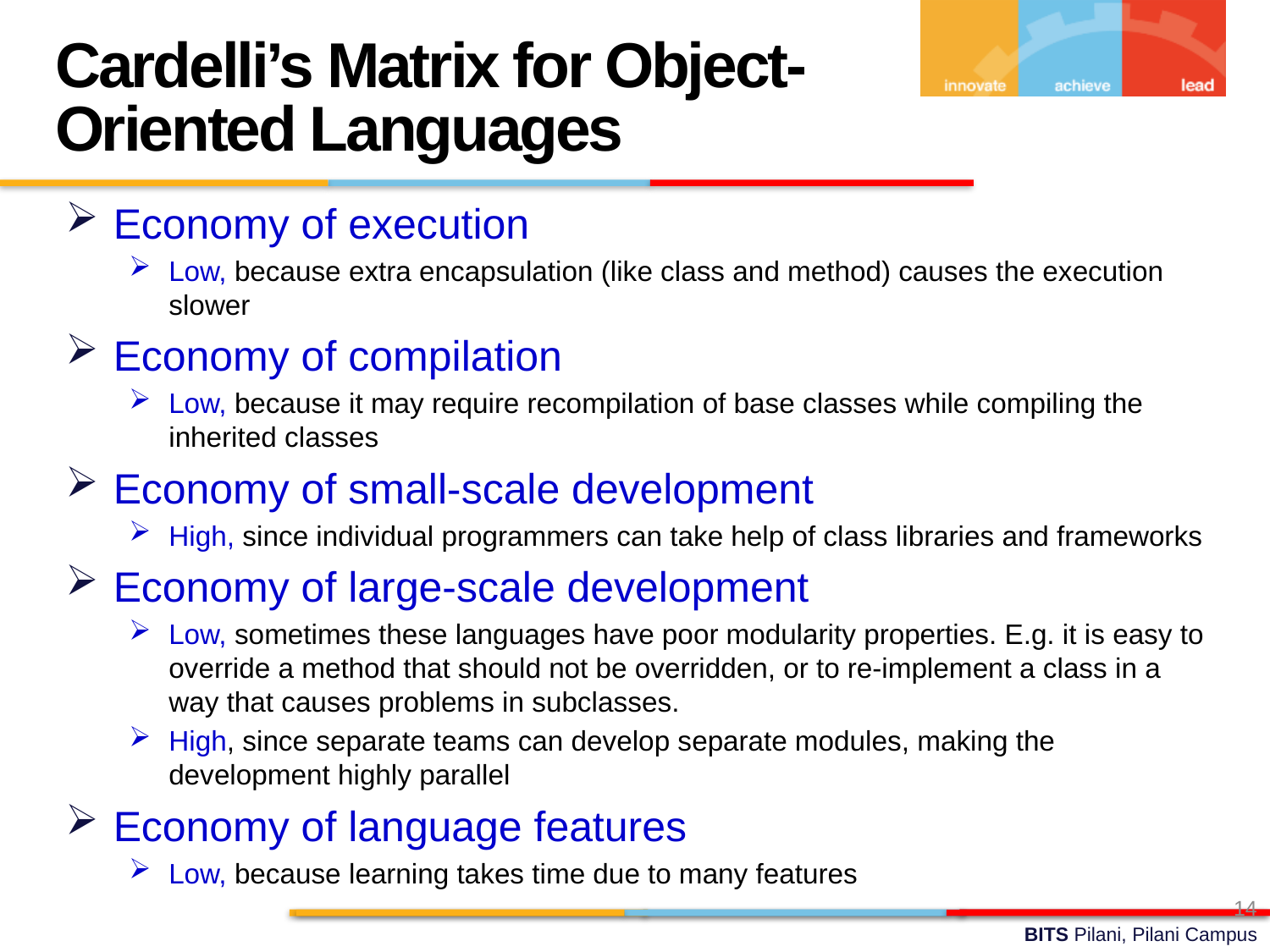

Cardelli’s Matrix for Object-Oriented Languages
Economy of execution
Low, because extra encapsulation (like class and method) causes the execution slower
Economy of compilation
Low, because it may require recompilation of base classes while compiling the inherited classes
Economy of small-scale development
High, since individual programmers can take help of class libraries and frameworks
Economy of large-scale development
Low, sometimes these languages have poor modularity properties. E.g. it is easy to override a method that should not be overridden, or to re-implement a class in a way that causes problems in subclasses.
High, since separate teams can develop separate modules, making the development highly parallel
Economy of language features
Low, because learning takes time due to many features

14